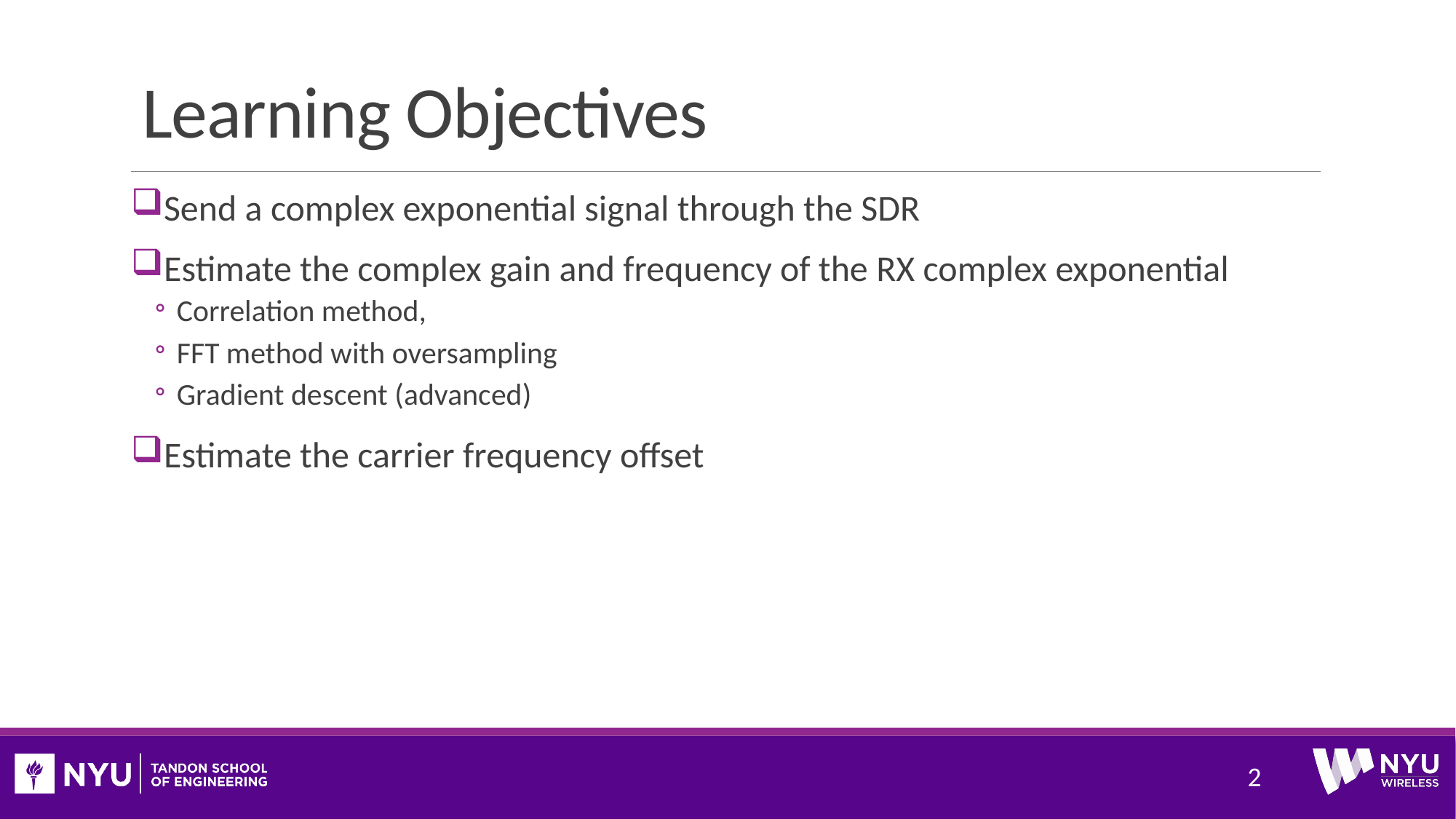

# Learning Objectives
Send a complex exponential signal through the SDR
Estimate the complex gain and frequency of the RX complex exponential
Correlation method,
FFT method with oversampling
Gradient descent (advanced)
Estimate the carrier frequency offset
2